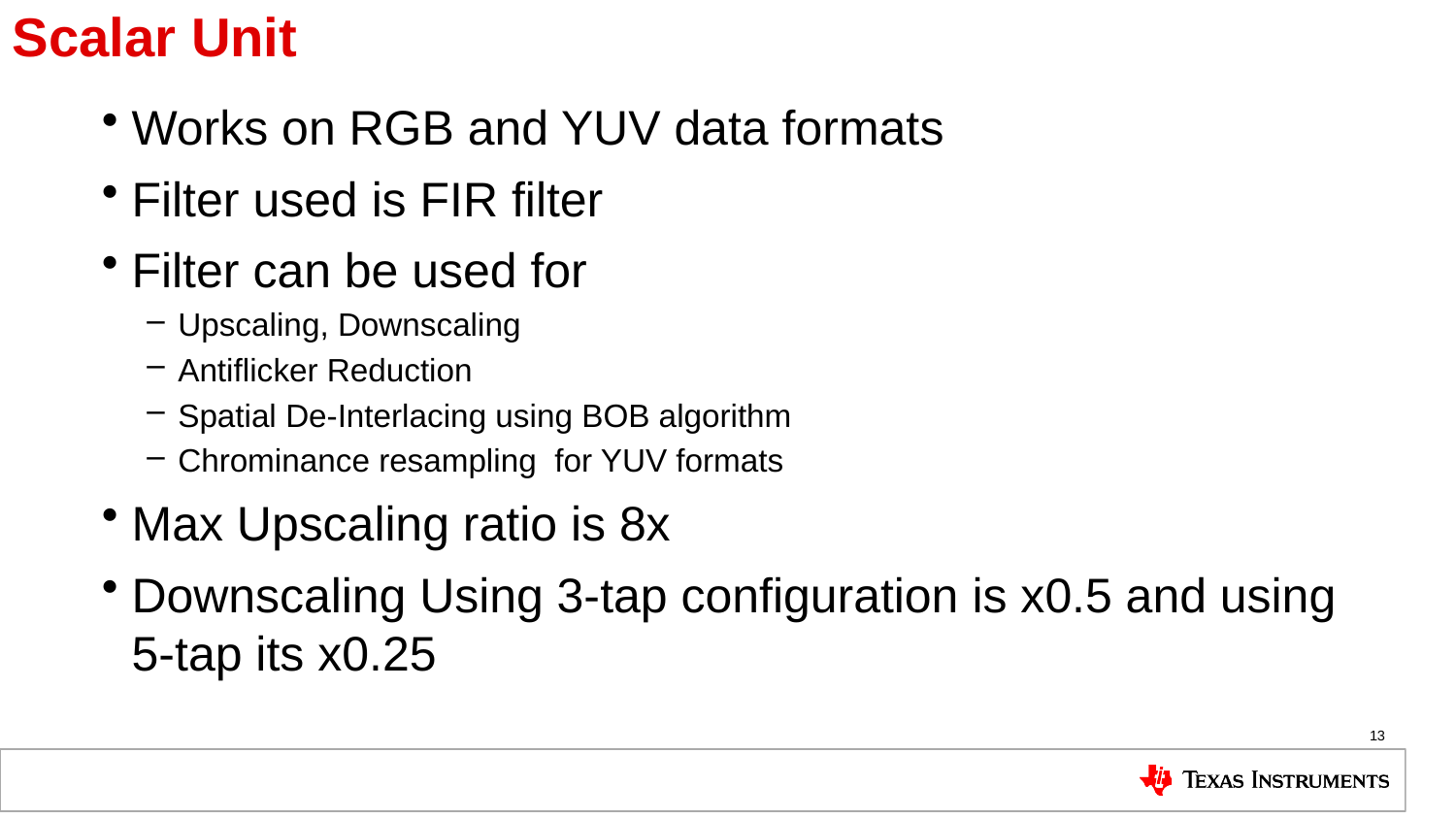

# Scalar Unit
Works on RGB and YUV data formats
Filter used is FIR filter
Filter can be used for
Upscaling, Downscaling
Antiflicker Reduction
Spatial De-Interlacing using BOB algorithm
Chrominance resampling  for YUV formats
Max Upscaling ratio is 8x
Downscaling Using 3-tap configuration is x0.5 and using 5-tap its x0.25

13